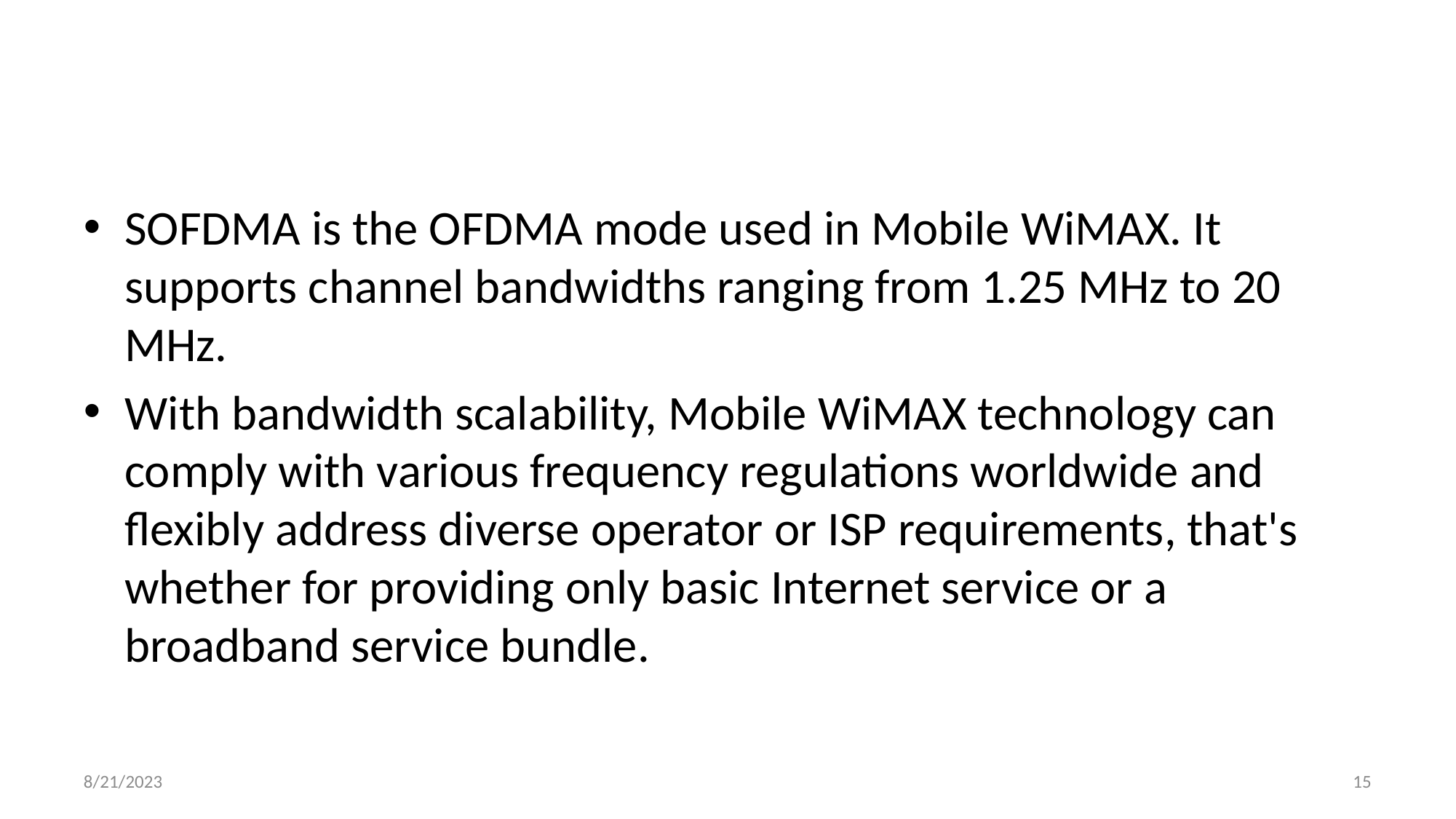

#
SOFDMA is the OFDMA mode used in Mobile WiMAX. It supports channel bandwidths ranging from 1.25 MHz to 20 MHz.
With bandwidth scalability, Mobile WiMAX technology can comply with various frequency regulations worldwide and flexibly address diverse operator or ISP requirements, that's whether for providing only basic Internet service or a broadband service bundle.
8/21/2023
15